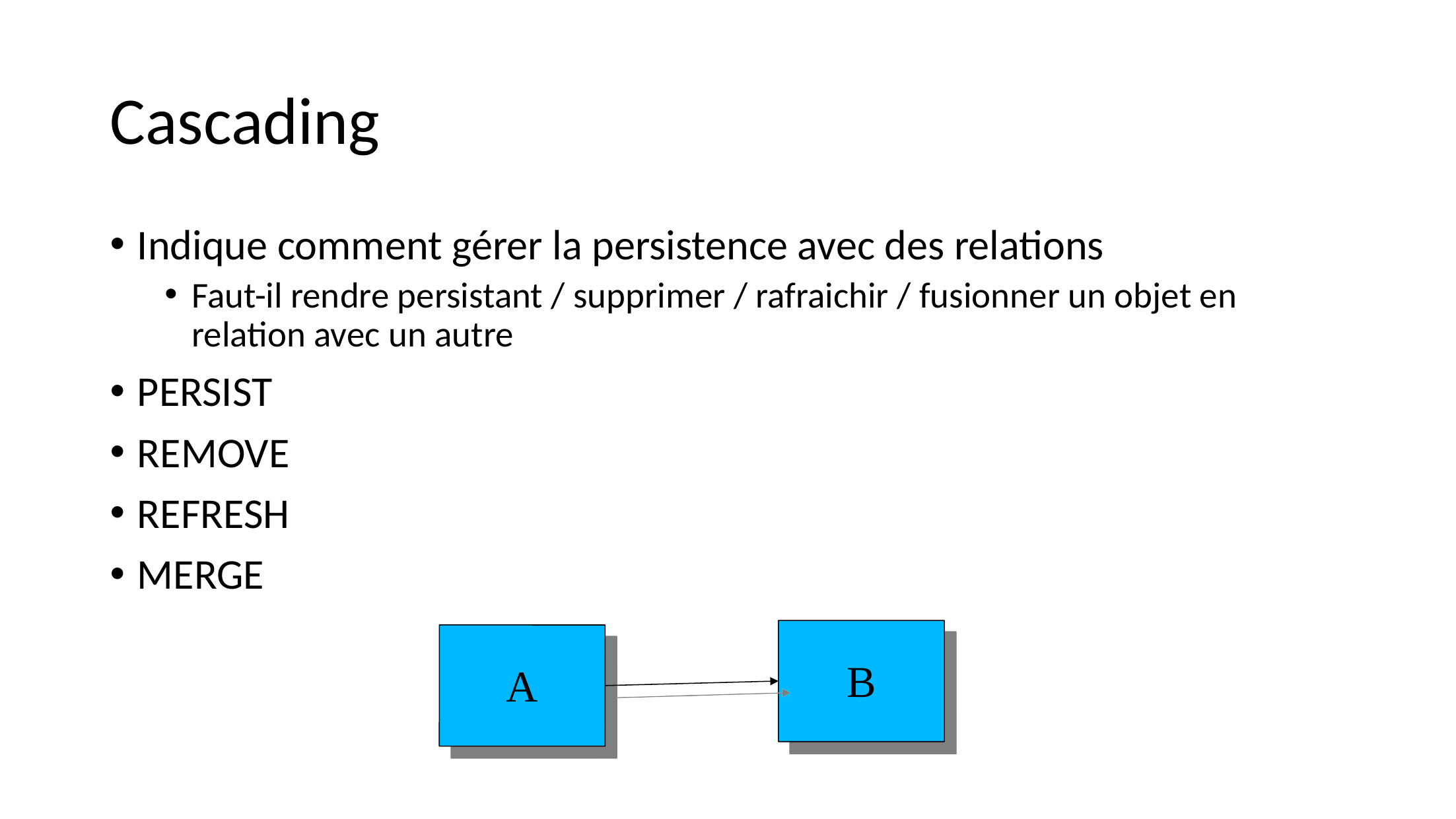

# Cascading
Indique comment gérer la persistence avec des relations
Faut-il rendre persistant / supprimer / rafraichir / fusionner un objet en relation avec un autre
PERSIST
REMOVE
REFRESH
MERGE
B
A